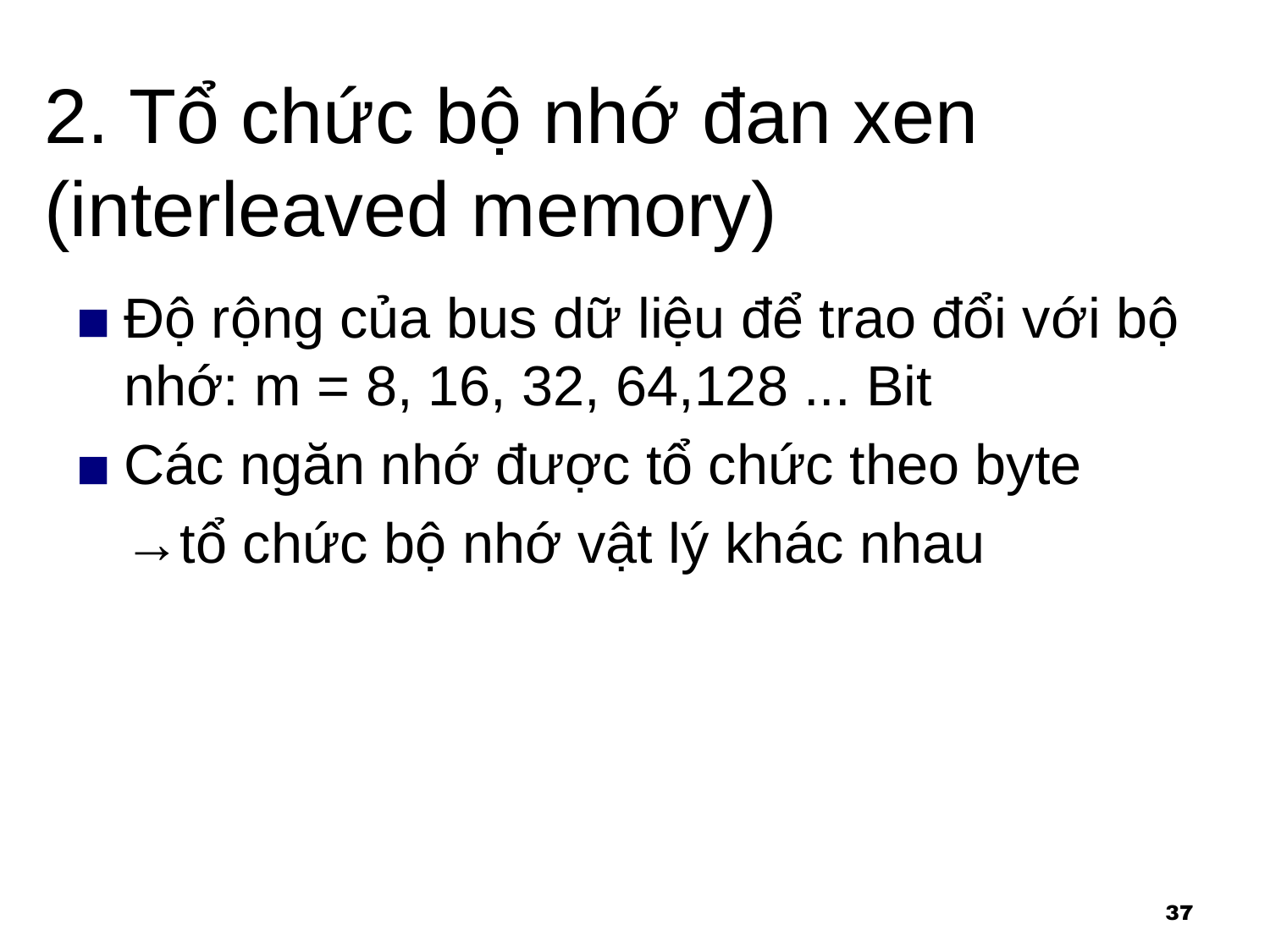

# 2. Tổ chức bộ nhớ đan xen (interleaved memory)
Độ rộng của bus dữ liệu để trao đổi với bộ nhớ: m = 8, 16, 32, 64,128 ... Bit
Các ngăn nhớ được tổ chức theo byte
	→tổ chức bộ nhớ vật lý khác nhau
37